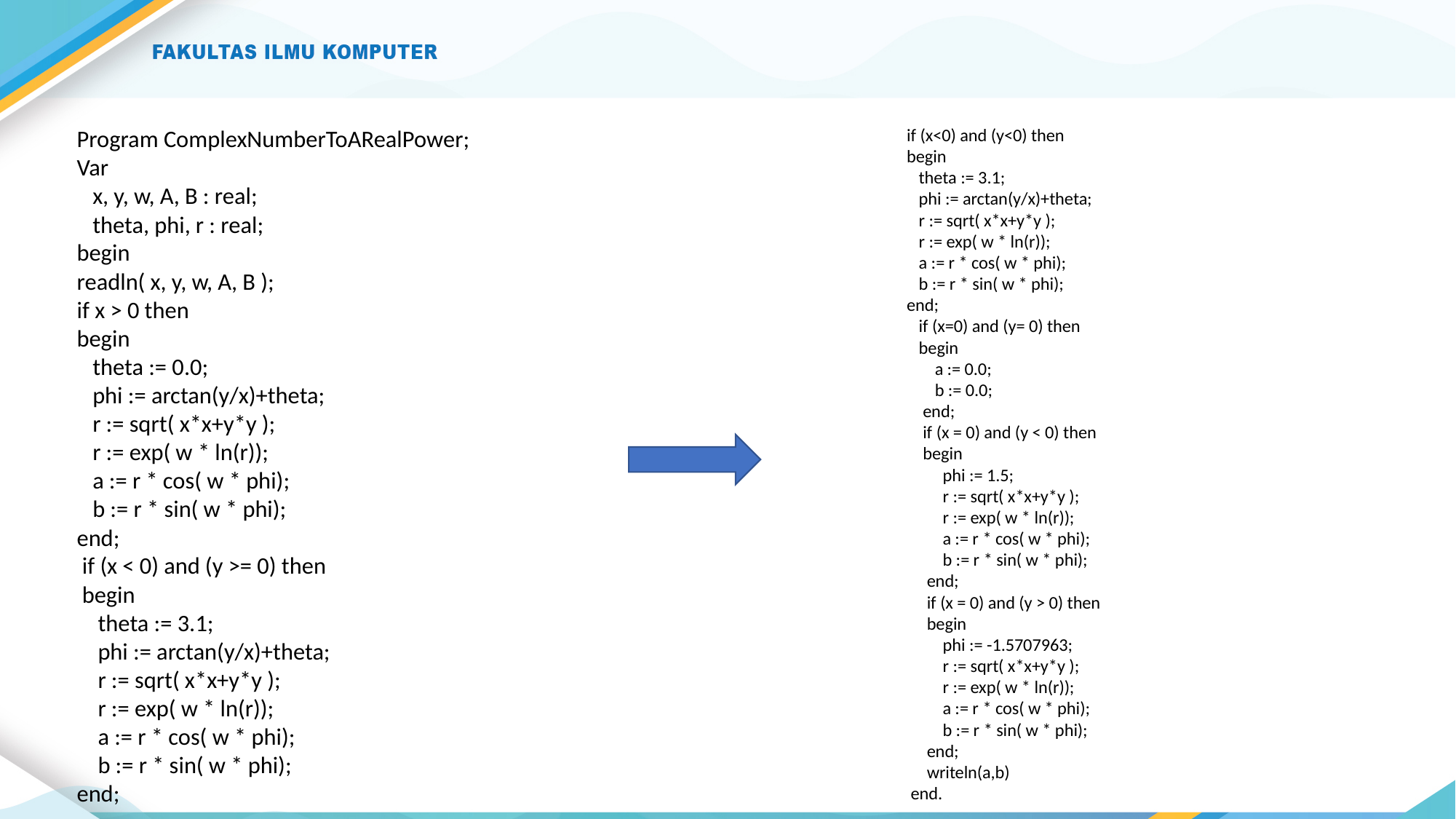

Program ComplexNumberToARealPower;
Var
   x, y, w, A, B : real;
   theta, phi, r : real;
begin
readln( x, y, w, A, B );
if x > 0 then
begin
   theta := 0.0;
   phi := arctan(y/x)+theta;
   r := sqrt( x*x+y*y );
   r := exp( w * ln(r));
   a := r * cos( w * phi);
   b := r * sin( w * phi);
end;
 if (x < 0) and (y >= 0) then
 begin
    theta := 3.1;
    phi := arctan(y/x)+theta;
    r := sqrt( x*x+y*y );
    r := exp( w * ln(r));
    a := r * cos( w * phi);
    b := r * sin( w * phi);
end;
if (x<0) and (y<0) then
begin
   theta := 3.1;
   phi := arctan(y/x)+theta;
   r := sqrt( x*x+y*y );
   r := exp( w * ln(r));
   a := r * cos( w * phi);
   b := r * sin( w * phi);
end;
   if (x=0) and (y= 0) then
   begin
       a := 0.0;
       b := 0.0;
    end;
    if (x = 0) and (y < 0) then
    begin
         phi := 1.5;
         r := sqrt( x*x+y*y );
         r := exp( w * ln(r));
         a := r * cos( w * phi);
         b := r * sin( w * phi);
     end;
     if (x = 0) and (y > 0) then
     begin
         phi := -1.5707963;
         r := sqrt( x*x+y*y );
         r := exp( w * ln(r));
         a := r * cos( w * phi);
         b := r * sin( w * phi);
     end;
     writeln(a,b)
 end.